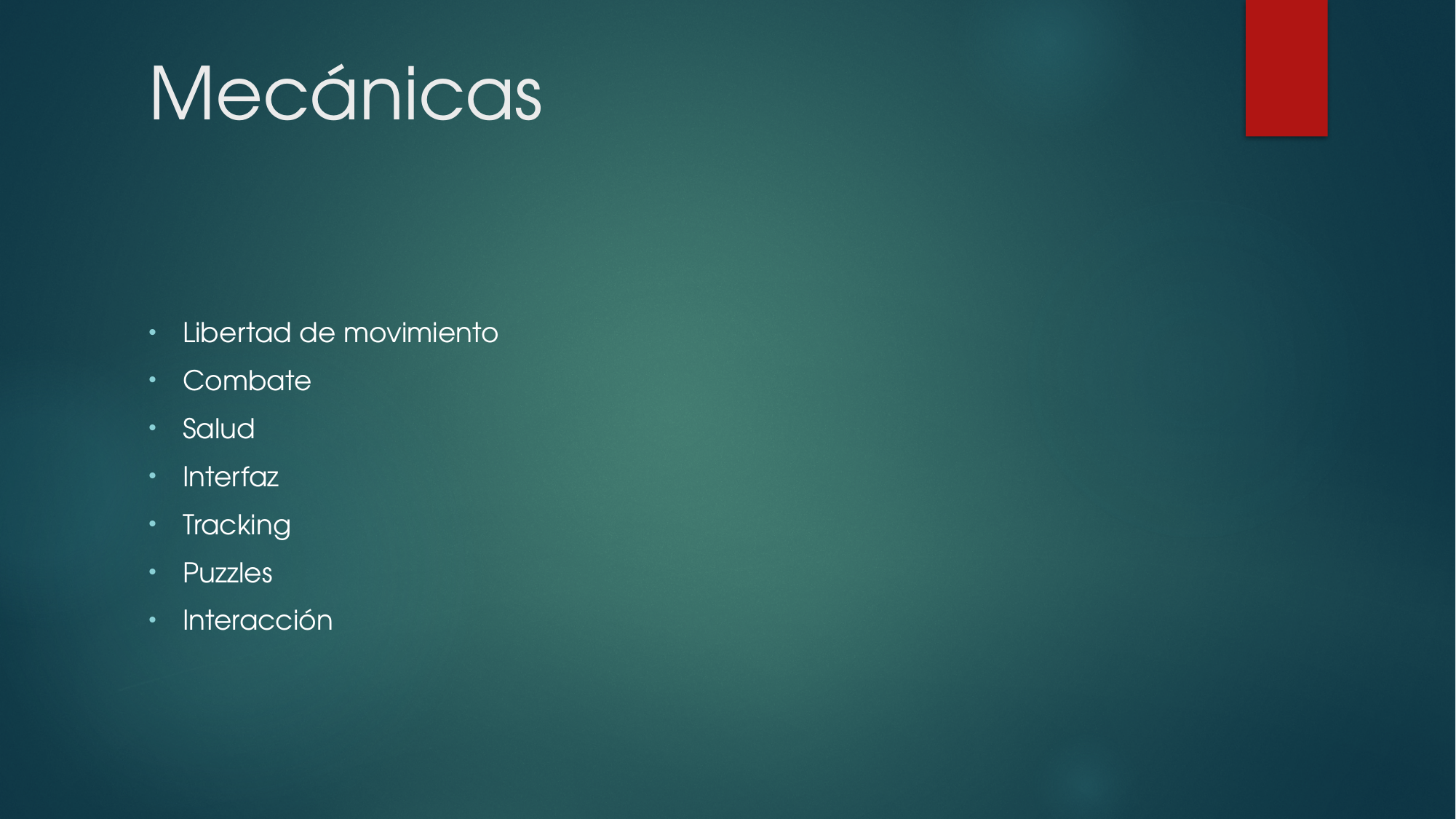

# Mecánicas
Libertad de movimiento
Combate
Salud
Interfaz
Tracking
Puzzles
Interacción